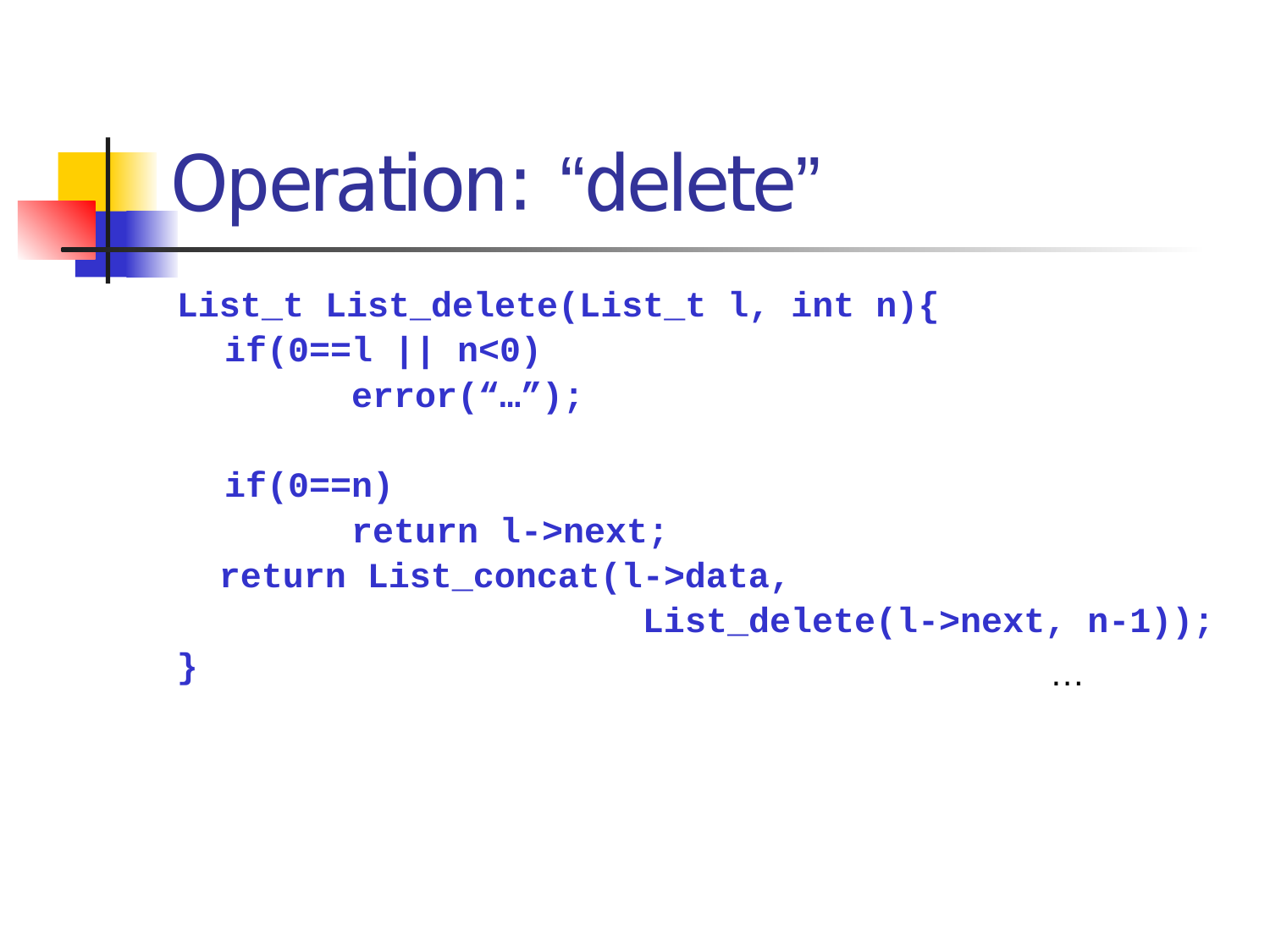

# Operation: “delete”
List_t List_delete(List_t l, int n){
	if(0==l || n<0)
		error(“…”);

	if(0==n)
		return l->next;
  return List_concat(l->data,
                      List_delete(l->next, n-1));
}

…